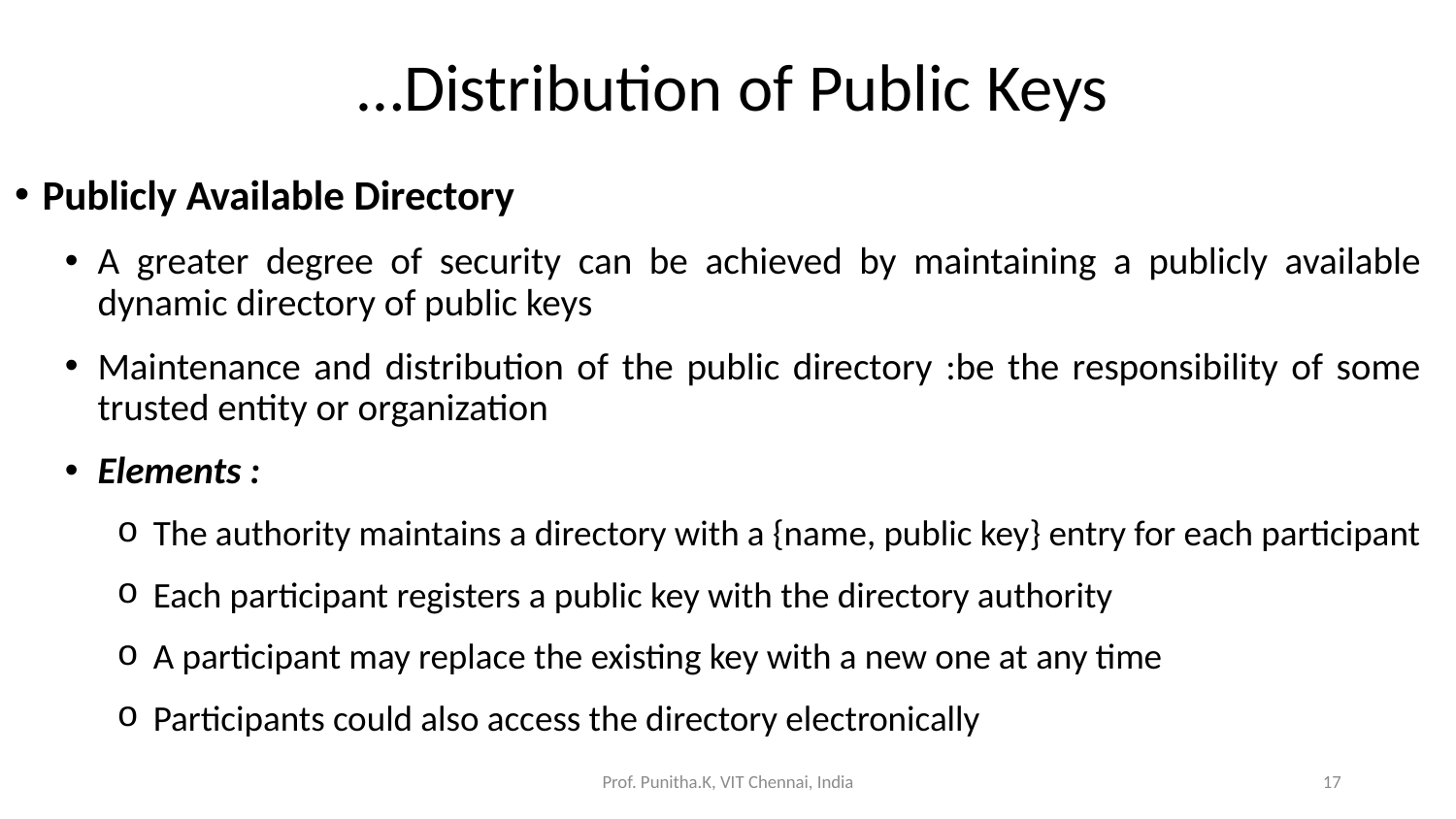

# …Distribution of Public Keys
Publicly Available Directory
A greater degree of security can be achieved by maintaining a publicly available dynamic directory of public keys
Maintenance and distribution of the public directory :be the responsibility of some trusted entity or organization
Elements :
The authority maintains a directory with a {name, public key} entry for each participant
Each participant registers a public key with the directory authority
A participant may replace the existing key with a new one at any time
Participants could also access the directory electronically

Prof. Punitha.K, VIT Chennai, India
17